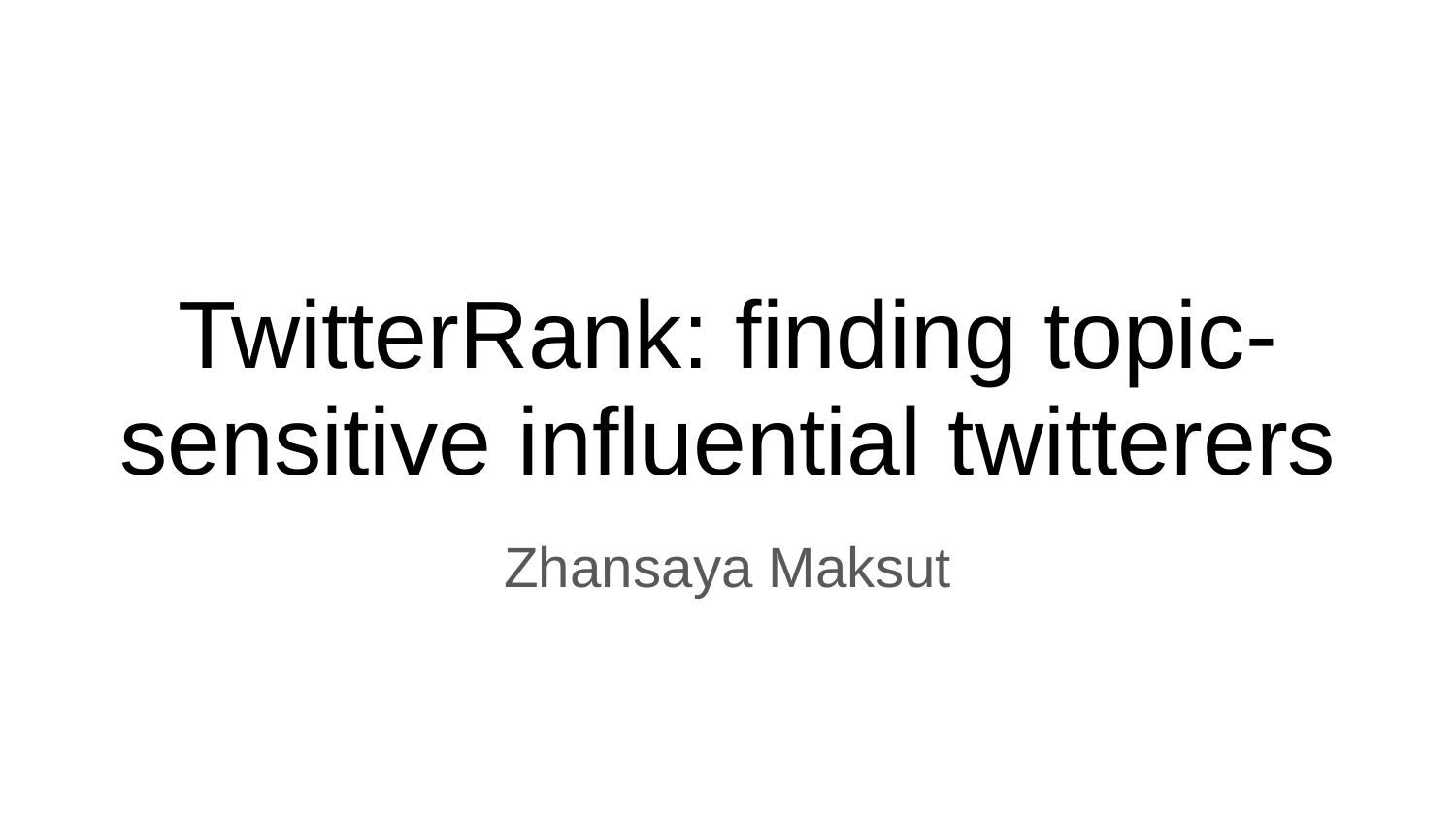

# TwitterRank: finding topic-sensitive influential twitterers
Zhansaya Maksut